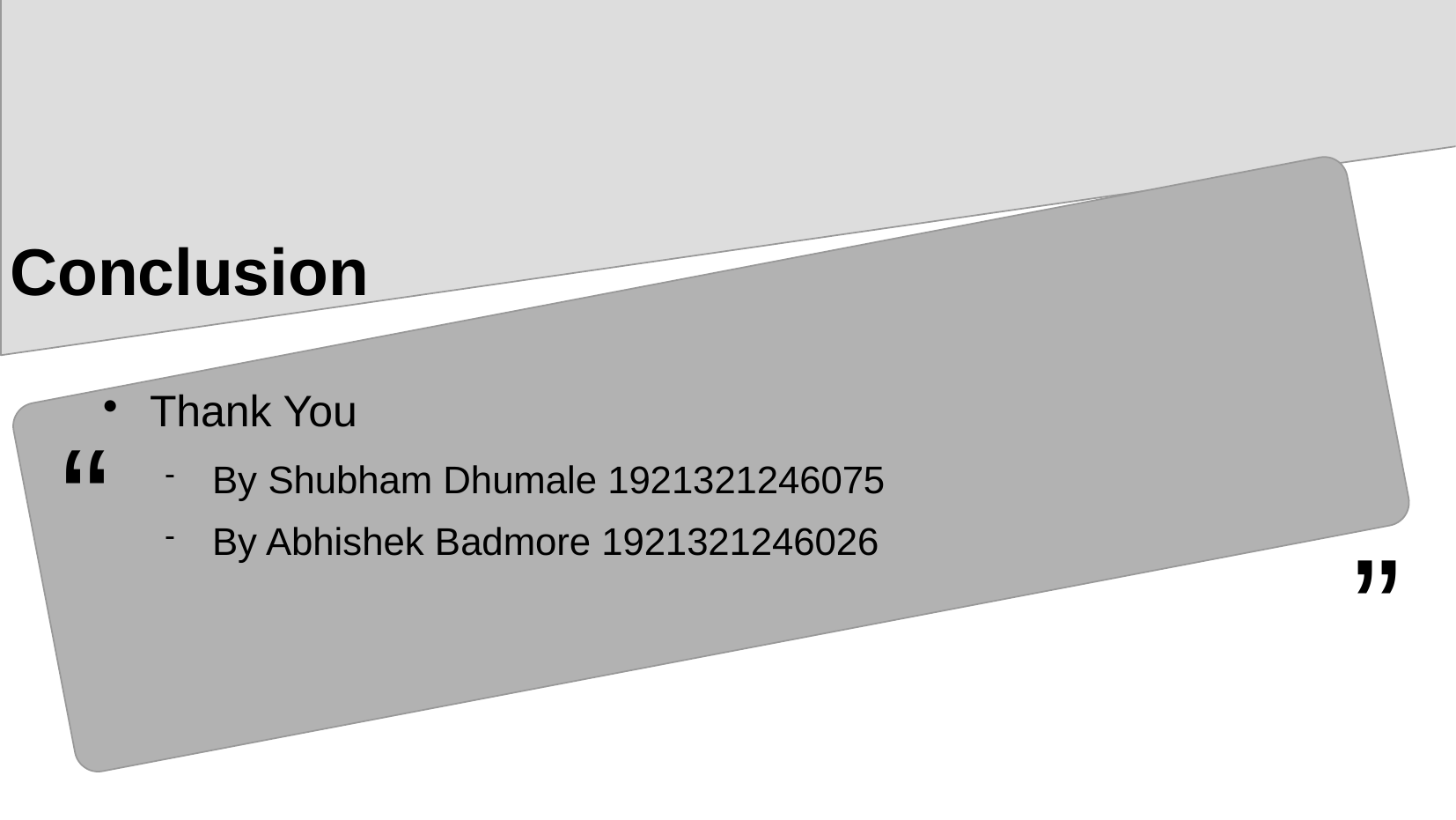

# Conclusion
Thank You
By Shubham Dhumale 1921321246075
By Abhishek Badmore 1921321246026